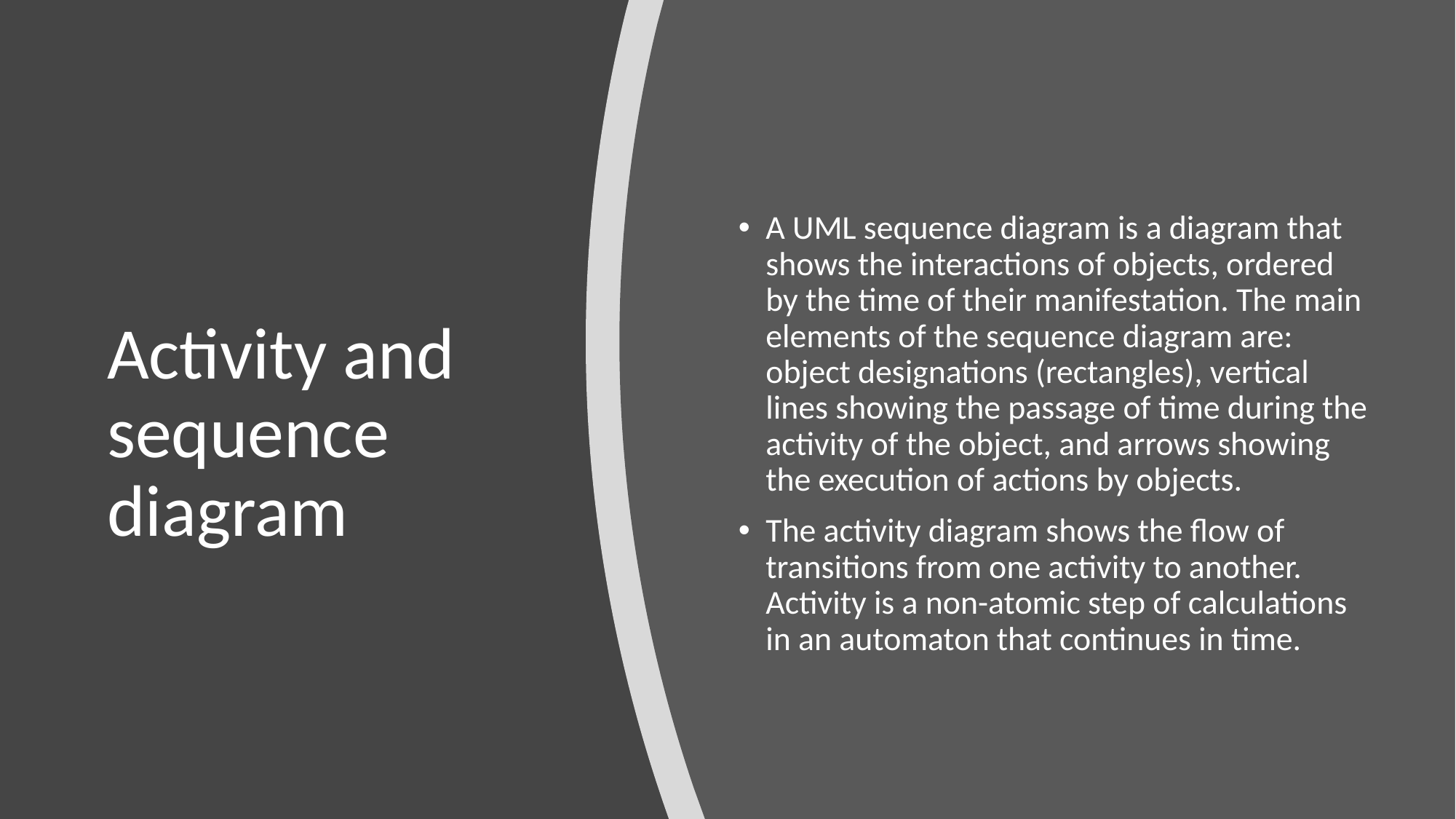

A UML sequence diagram is a diagram that shows the interactions of objects, ordered by the time of their manifestation. The main elements of the sequence diagram are: object designations (rectangles), vertical lines showing the passage of time during the activity of the object, and arrows showing the execution of actions by objects.
The activity diagram shows the flow of transitions from one activity to another. Activity is a non-atomic step of calculations in an automaton that continues in time.
# Activity and sequence diagram